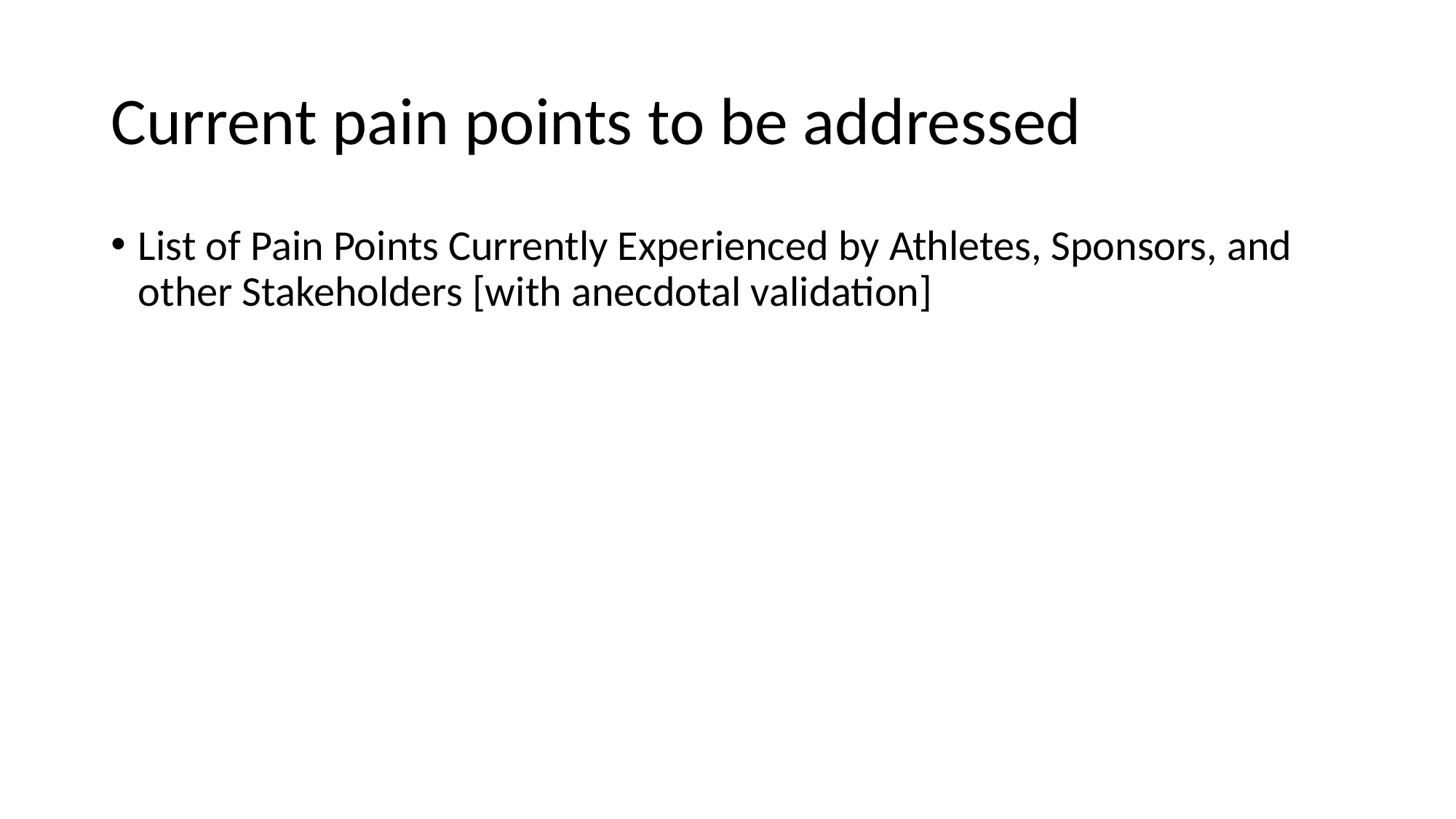

# Current pain points to be addressed
List of Pain Points Currently Experienced by Athletes, Sponsors, and other Stakeholders [with anecdotal validation]